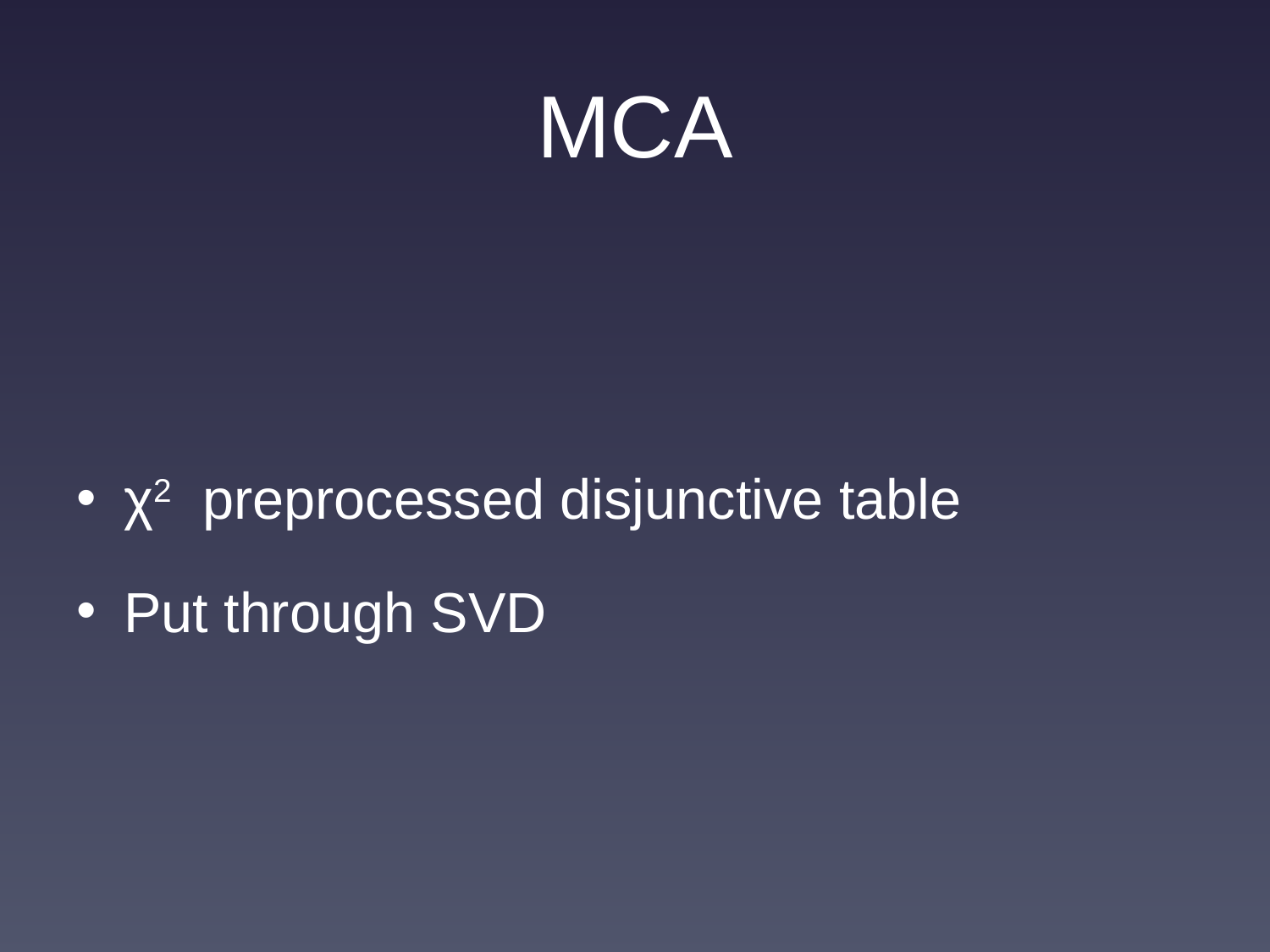

# MCA
χ2  preprocessed disjunctive table
Put through SVD